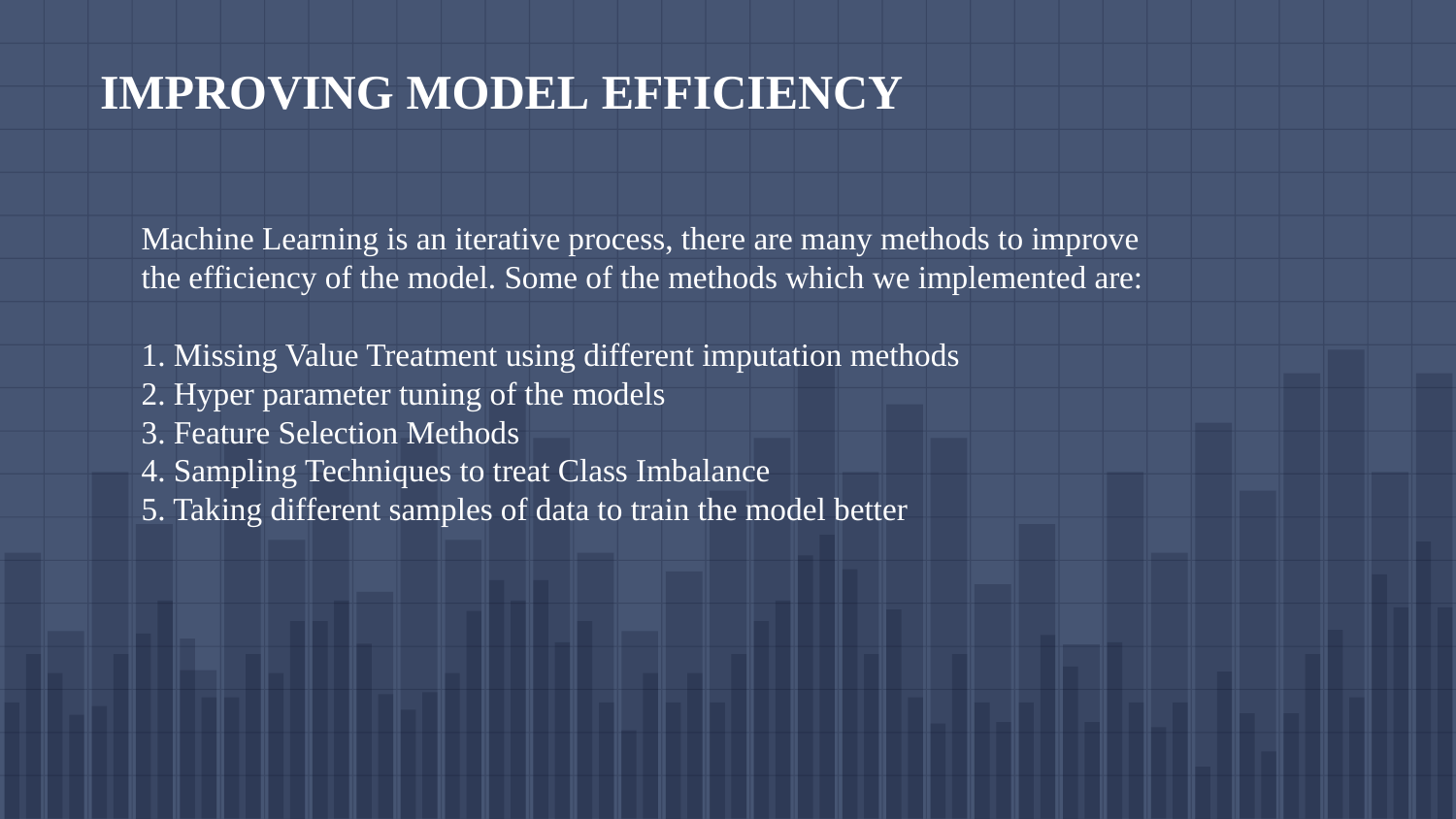

IMPROVING MODEL EFFICIENCY
Machine Learning is an iterative process, there are many methods to improve the efficiency of the model. Some of the methods which we implemented are:
1. Missing Value Treatment using different imputation methods2. Hyper parameter tuning of the models 3. Feature Selection Methods 4. Sampling Techniques to treat Class Imbalance 5. Taking different samples of data to train the model better